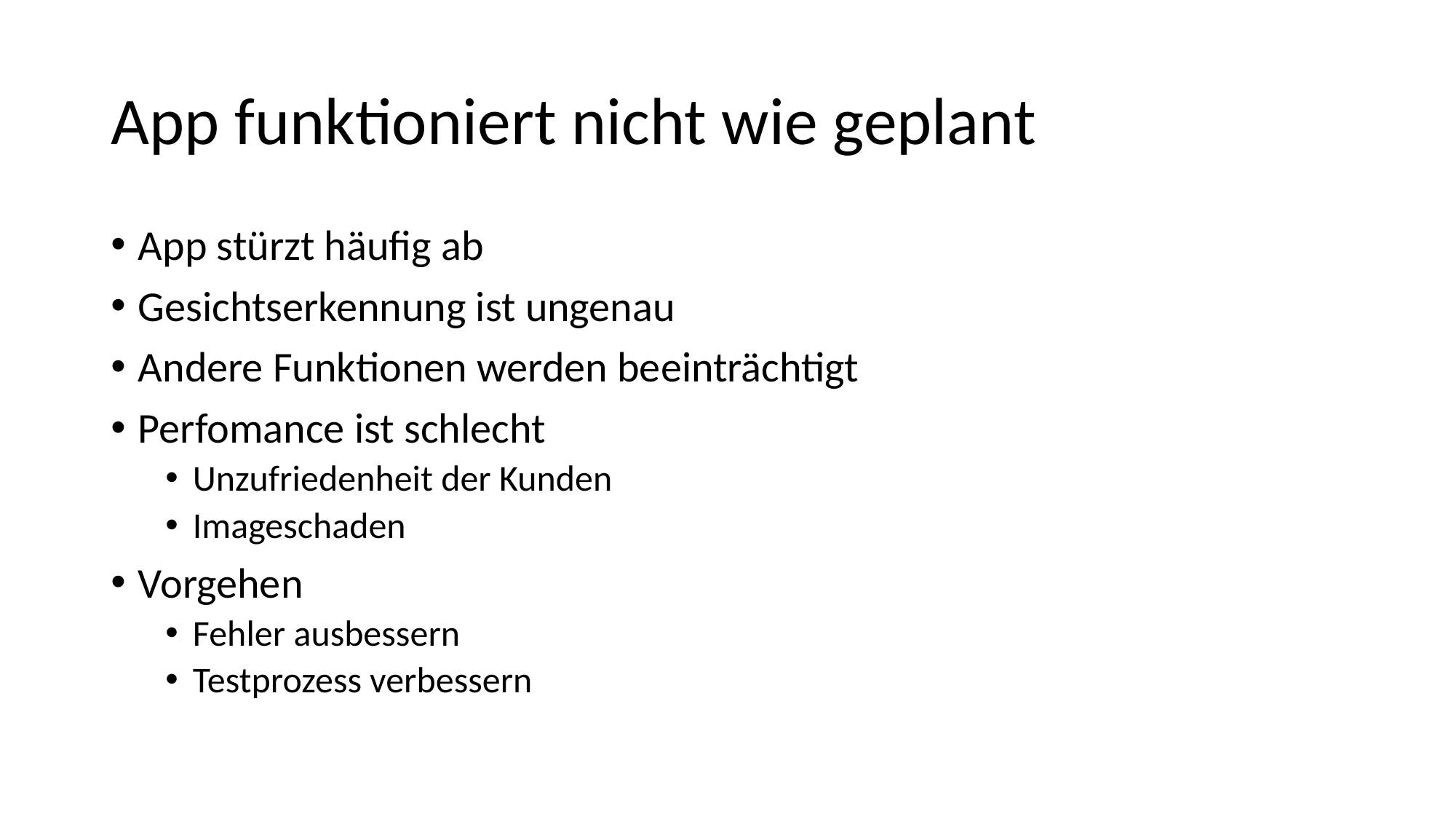

# App funktioniert nicht wie geplant
App stürzt häufig ab
Gesichtserkennung ist ungenau
Andere Funktionen werden beeinträchtigt
Perfomance ist schlecht
Unzufriedenheit der Kunden
Imageschaden
Vorgehen
Fehler ausbessern
Testprozess verbessern